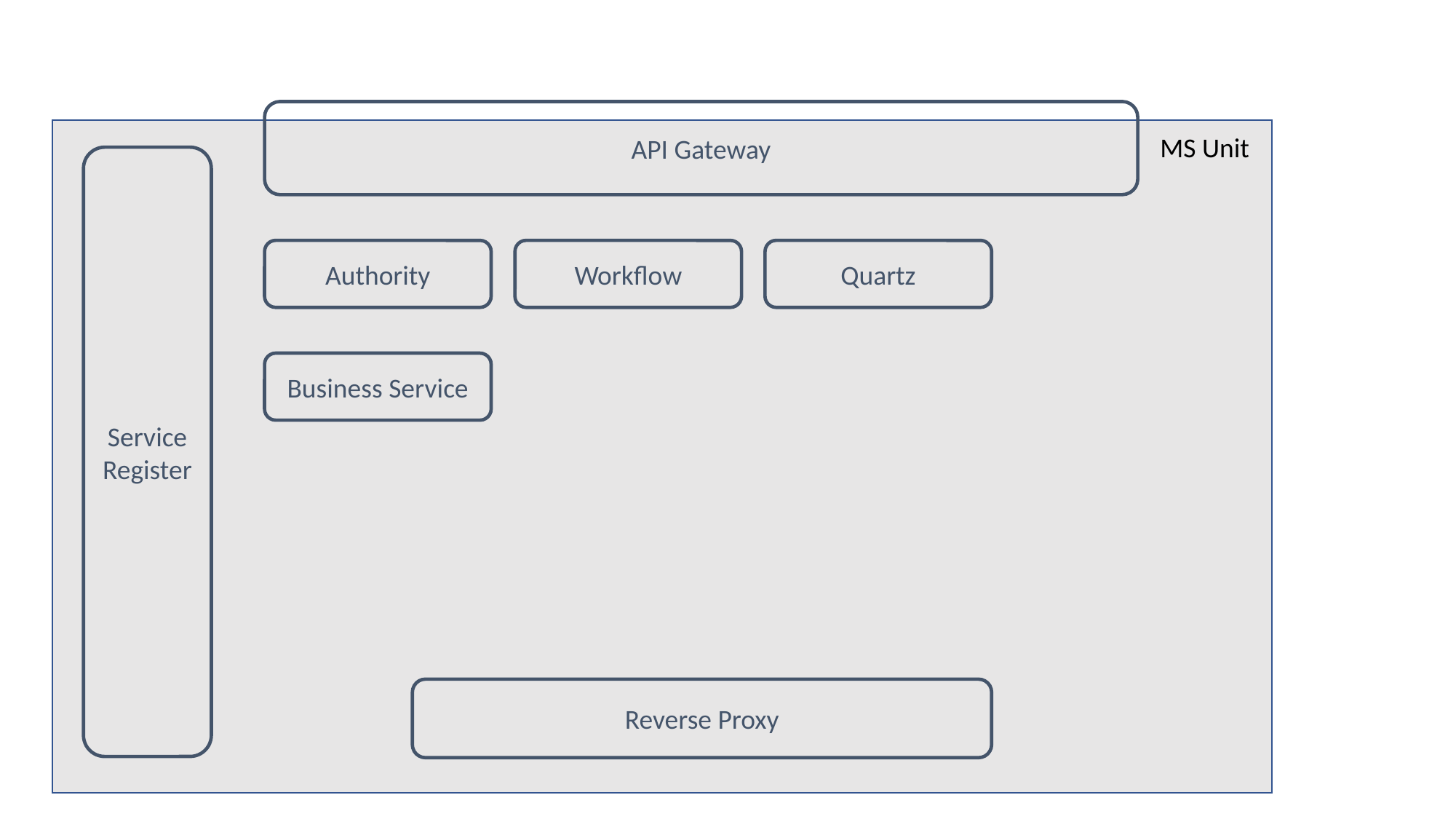

API Gateway

MS Unit
Service
Register
Quartz
Workflow
Authority
Business Service
Reverse Proxy